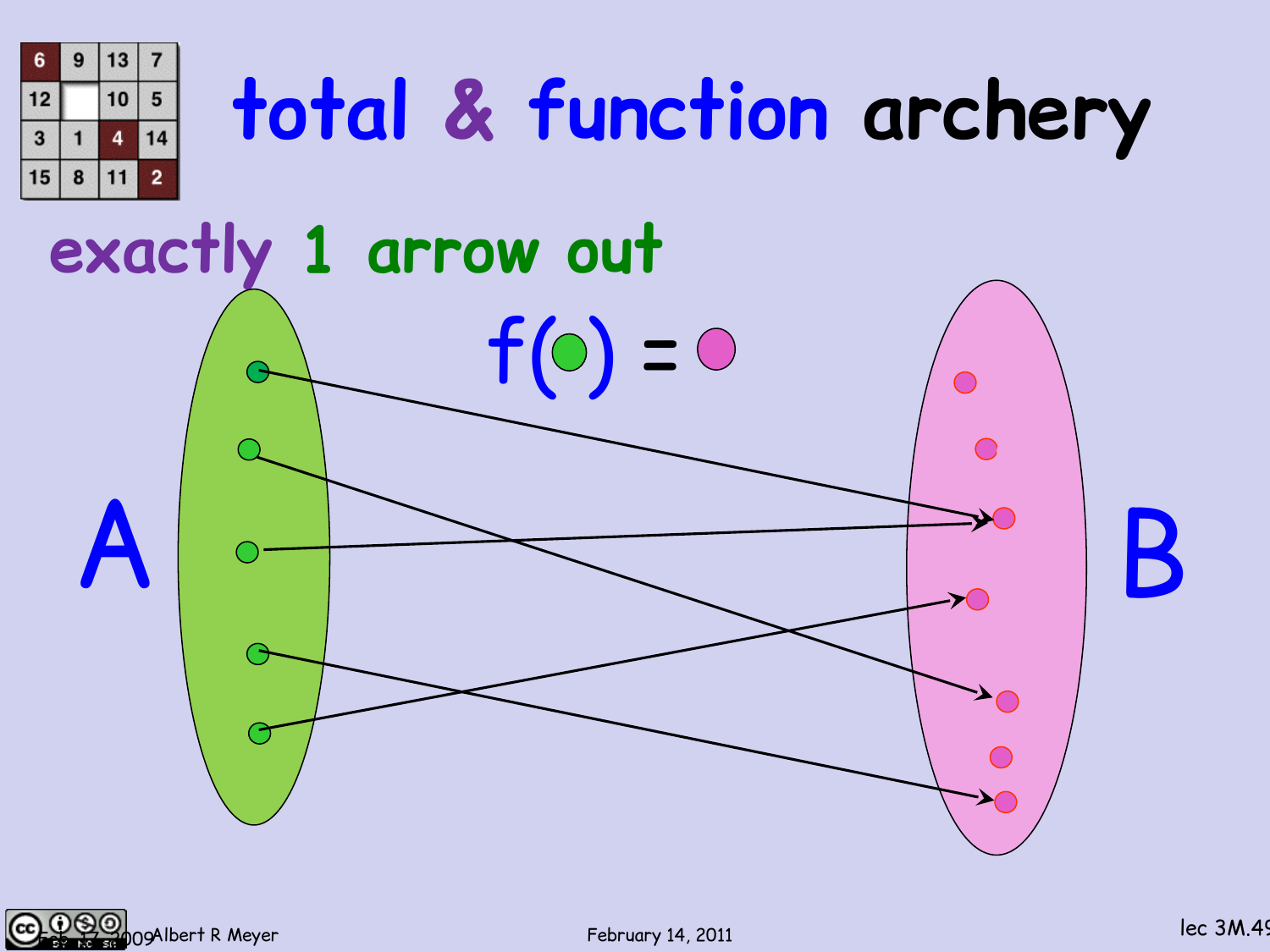

# total & function archery
exactly 1 arrow out

f( ) =

A
B

Feb. 17, 2009